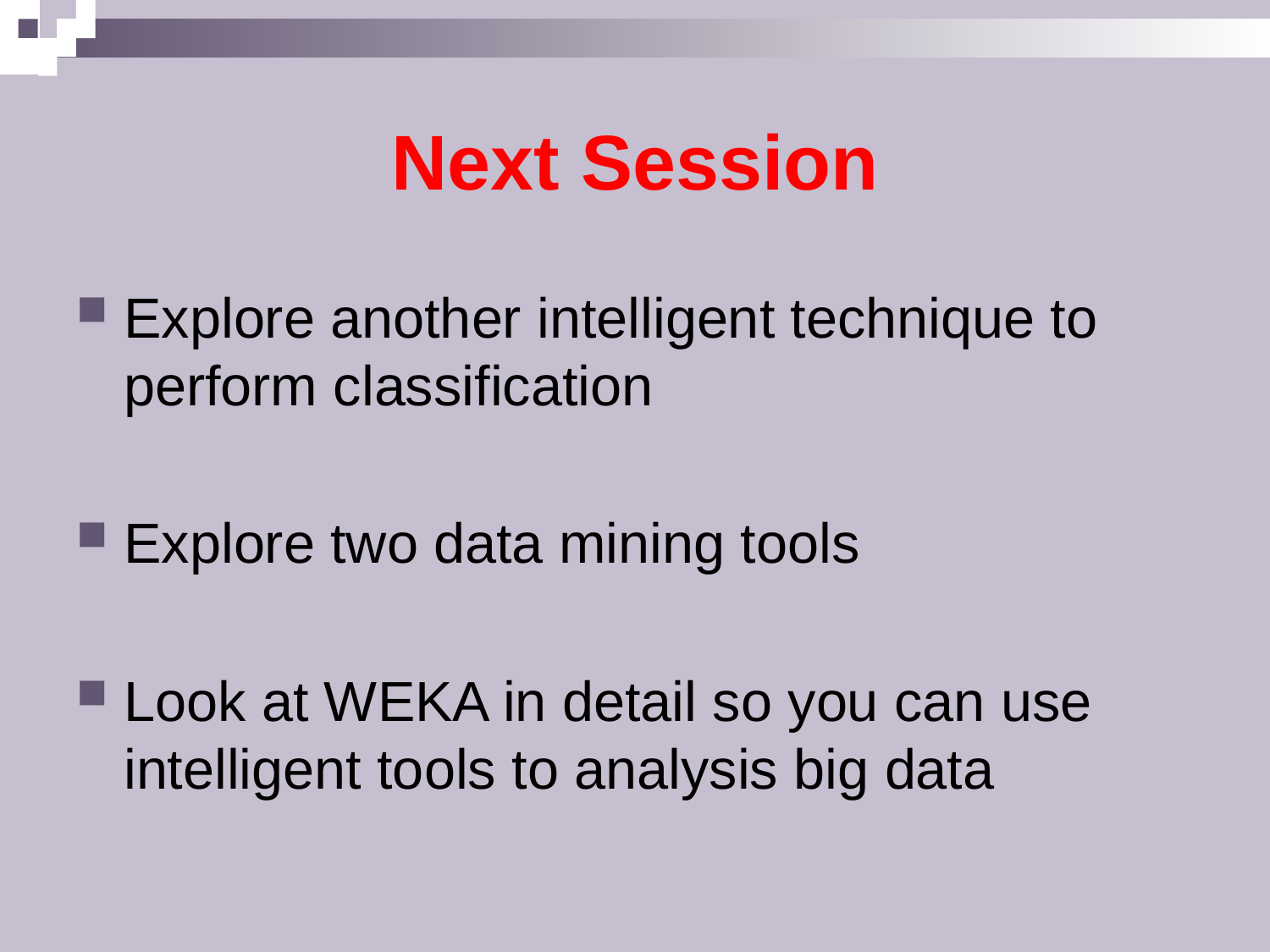

# Next Session
Explore another intelligent technique to perform classification

Explore two data mining tools

Look at WEKA in detail so you can use intelligent tools to analysis big data